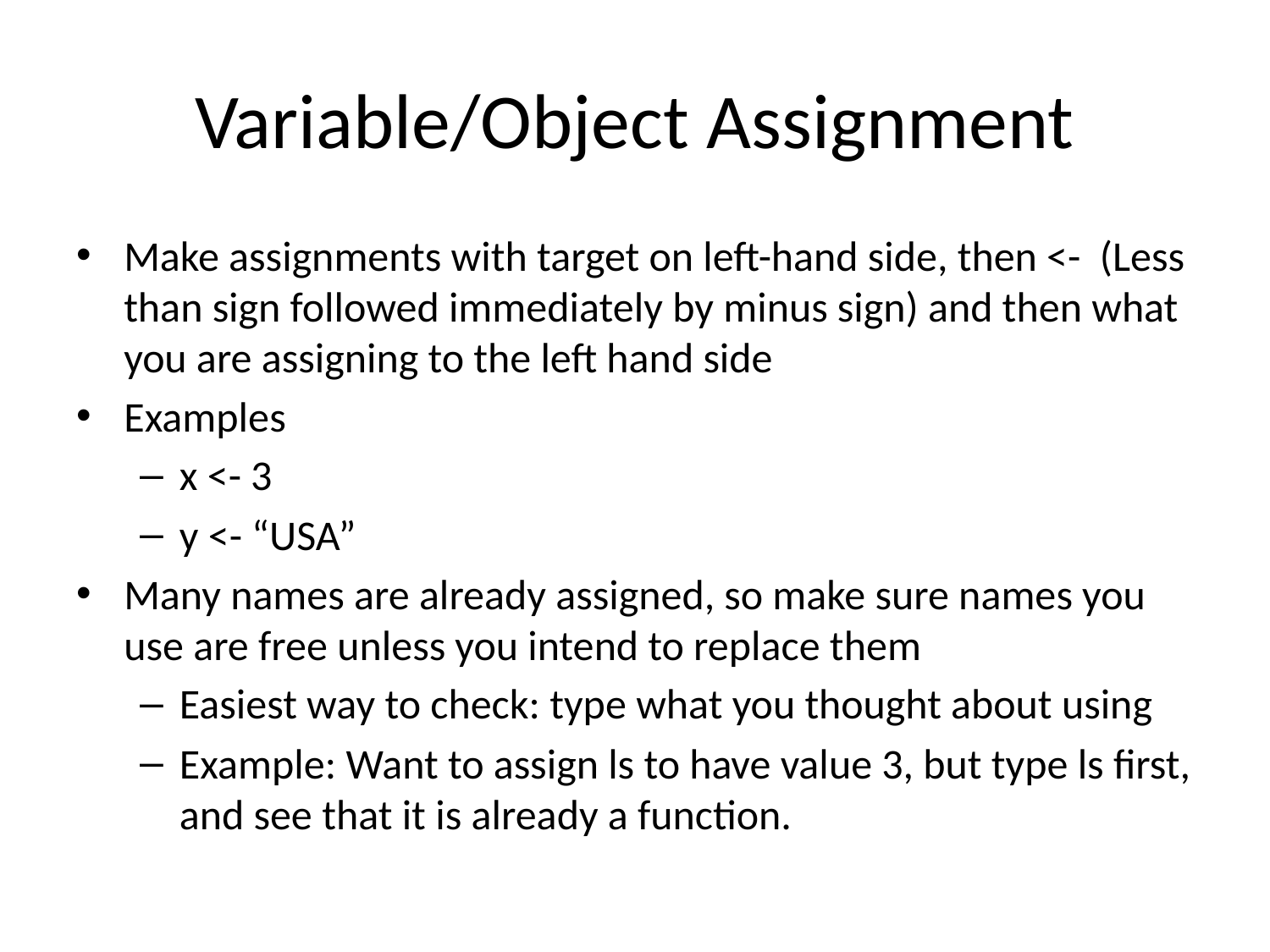

# Variable/Object Assignment
Make assignments with target on left-hand side, then <-  (Less than sign followed immediately by minus sign) and then what you are assigning to the left hand side
Examples
x <- 3
y <- “USA”
Many names are already assigned, so make sure names you use are free unless you intend to replace them
Easiest way to check: type what you thought about using
Example: Want to assign ls to have value 3, but type ls first, and see that it is already a function.